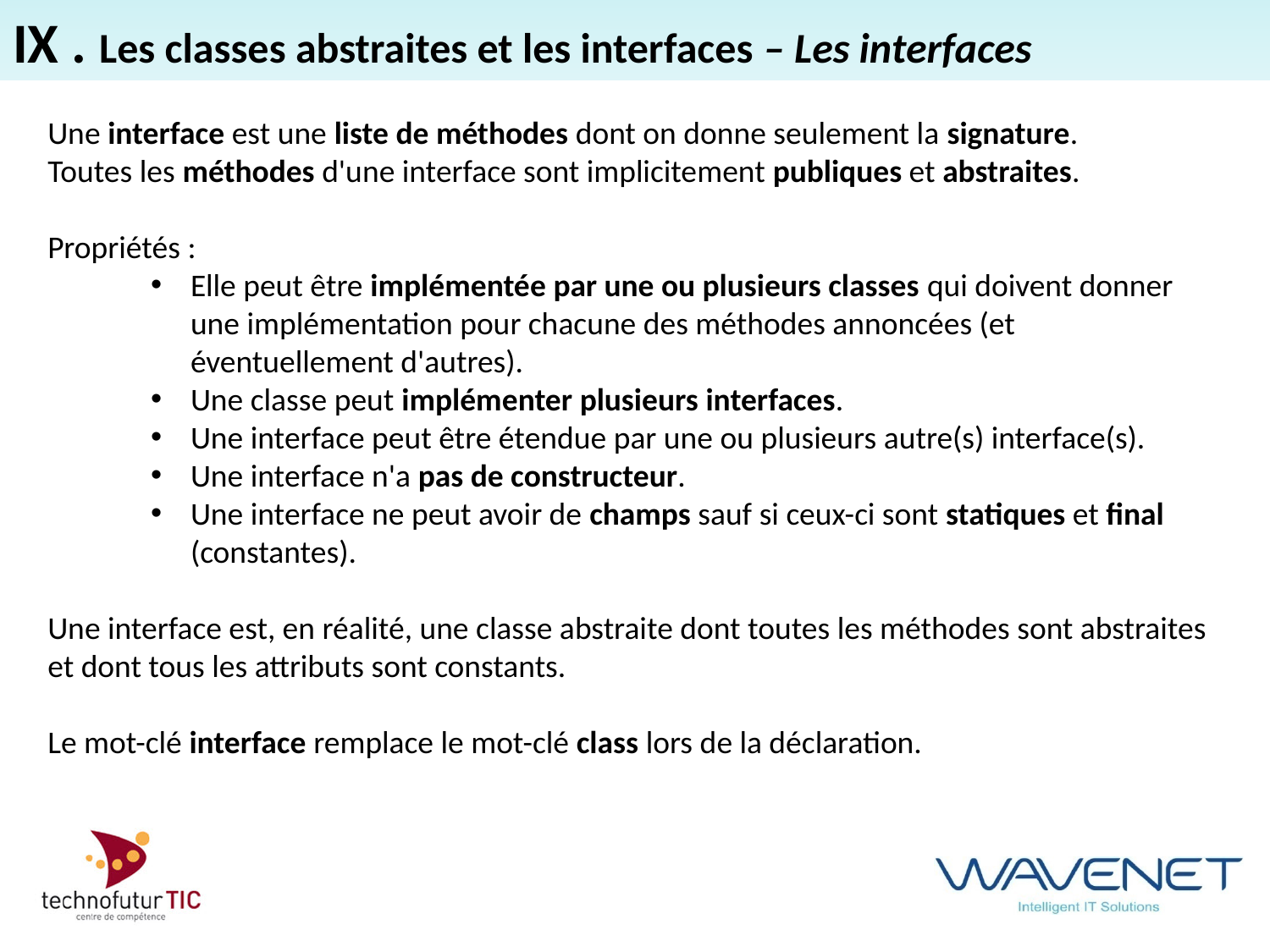

IX . Les classes abstraites et les interfaces – Les interfaces
Une interface est une liste de méthodes dont on donne seulement la signature.
Toutes les méthodes d'une interface sont implicitement publiques et abstraites.

Propriétés :
Elle peut être implémentée par une ou plusieurs classes qui doivent donner une implémentation pour chacune des méthodes annoncées (et éventuellement d'autres).
Une classe peut implémenter plusieurs interfaces.
Une interface peut être étendue par une ou plusieurs autre(s) interface(s).
Une interface n'a pas de constructeur.
Une interface ne peut avoir de champs sauf si ceux-ci sont statiques et final (constantes).

Une interface est, en réalité, une classe abstraite dont toutes les méthodes sont abstraites et dont tous les attributs sont constants.

Le mot-clé interface remplace le mot-clé class lors de la déclaration.